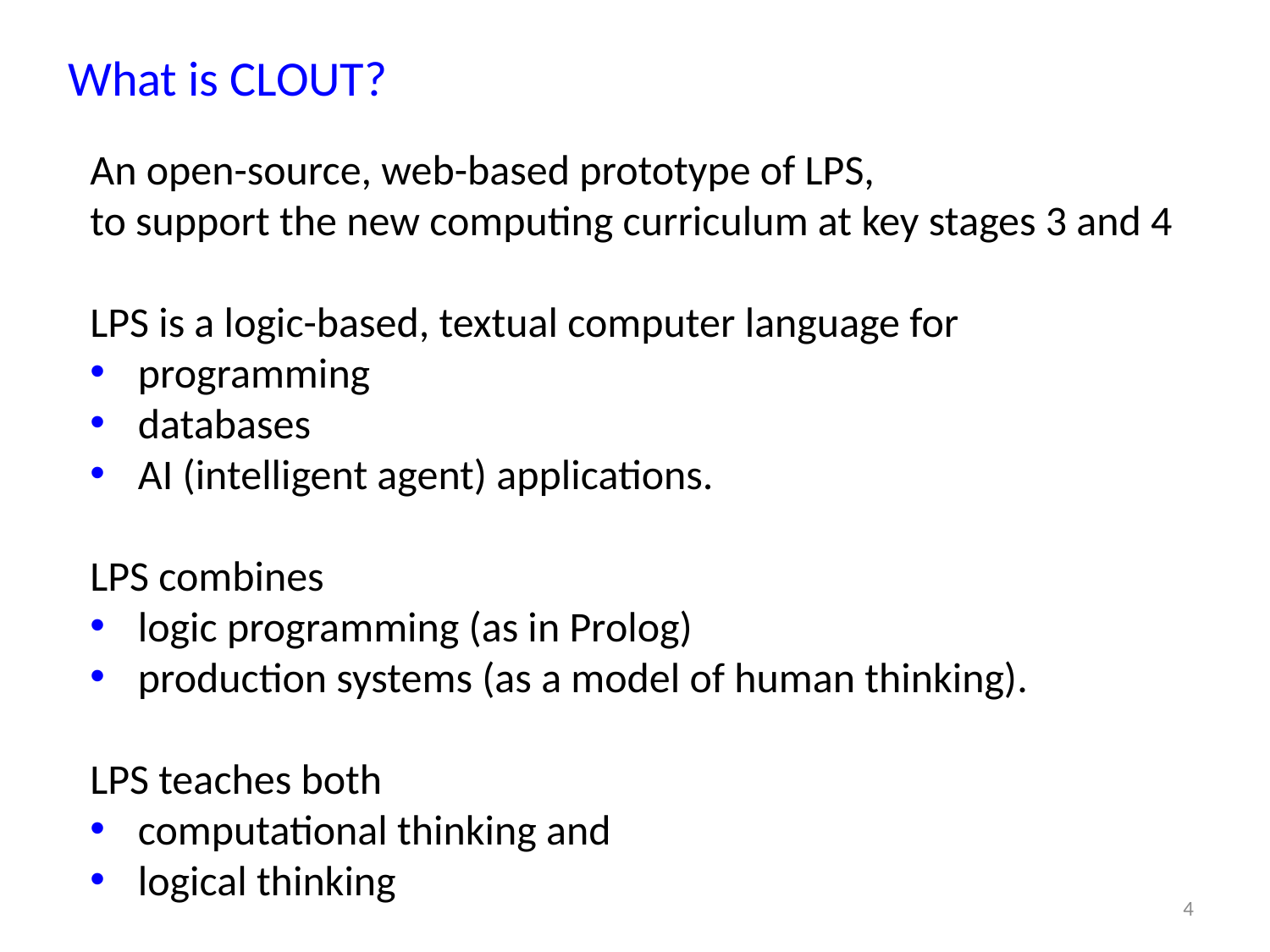

# What is CLOUT?
An open-source, web-based prototype of LPS,
to support the new computing curriculum at key stages 3 and 4

LPS is a logic-based, textual computer language for
programming
databases
AI (intelligent agent) applications.

LPS combines
logic programming (as in Prolog)
production systems (as a model of human thinking).

LPS teaches both
computational thinking and
logical thinking

4